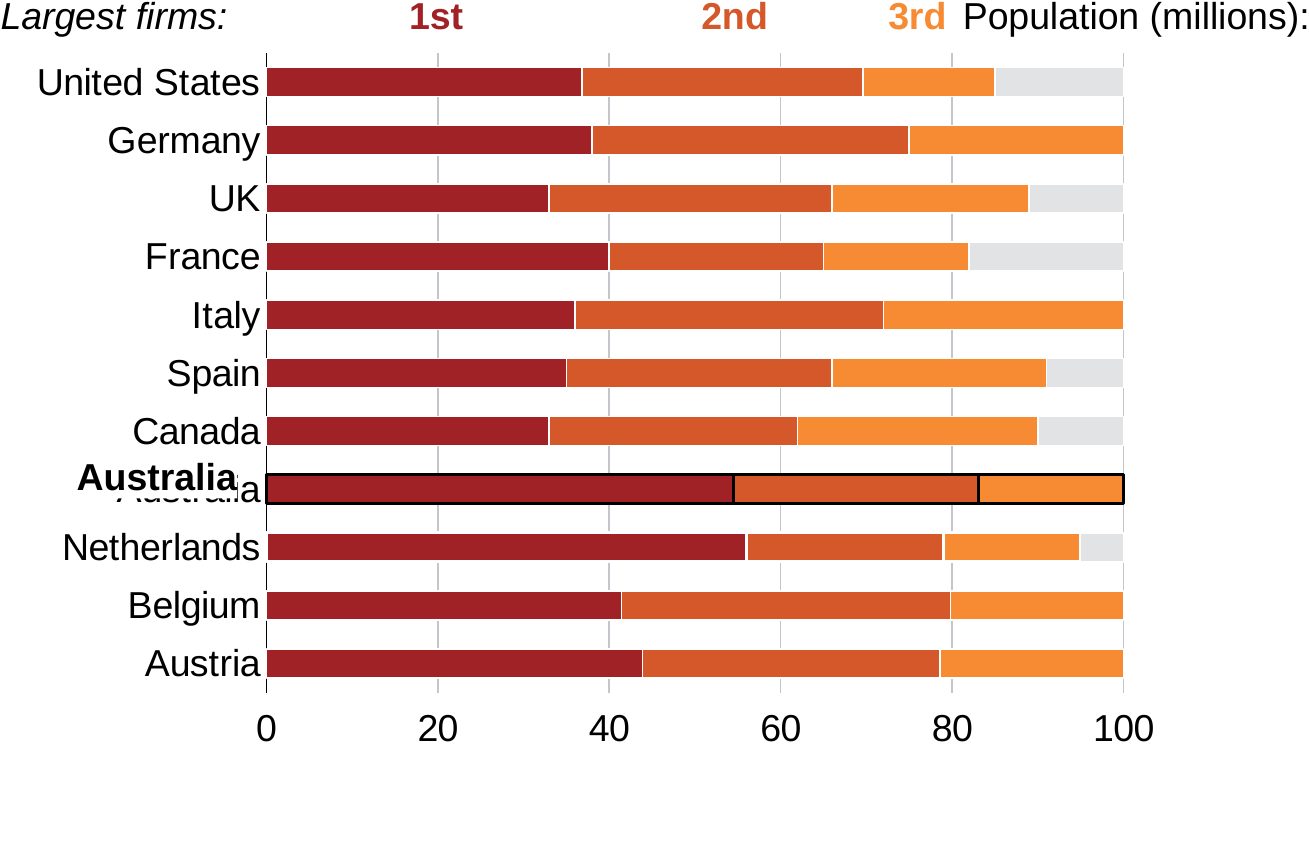

Largest firms:
1st
2nd
3rd
Population (millions):

### Chart

| Category | 1st | 2nd | 3rd | 4th | Other |
|---|---|---|---|---|---|
| United States | 36.8 | 32.8 | 15.4 | None | 15.0 |
| Germany | 38.0 | 37.0 | 25.0 | None | 0.0 |
| UK | 33.0 | 33.0 | 23.0 | None | 11.0 |
| France | 40.0 | 25.0 | 17.0 | None | 18.0 |
| Italy | 36.0 | 36.0 | 28.0 | None | 0.0 |
| Spain | 35.0 | 31.0 | 25.0 | None | 9.0 |
| Canada | 33.0 | 29.0 | 28.0 | None | 10.0 |
| Australia | 54.5 | 28.6 | 16.9 | None | 0.0 |
| Netherlands | 56.0 | 23.0 | 16.0 | None | 5.0 |
| Belgium | 41.41414141414141 | 38.38383838383838 | 20.2020202020202 | None | 0.0 |
| Austria | 43.87755102040816 | 34.69387755102041 | 21.428571428571427 | None | 0.0 |
Australia